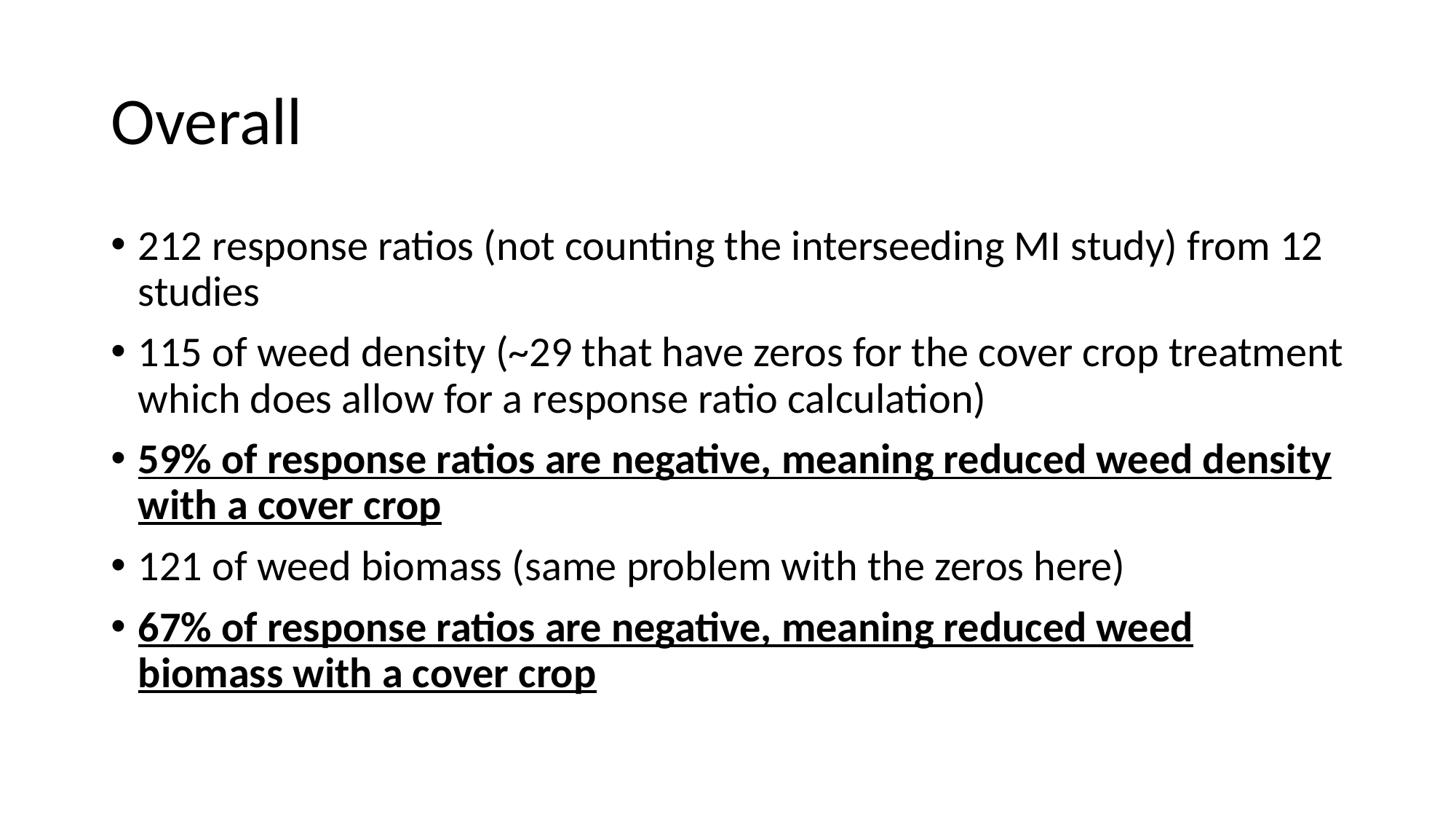

# Overall
212 response ratios (not counting the interseeding MI study) from 12 studies
115 of weed density (~29 that have zeros for the cover crop treatment which does allow for a response ratio calculation)
59% of response ratios are negative, meaning reduced weed density with a cover crop
121 of weed biomass (same problem with the zeros here)
67% of response ratios are negative, meaning reduced weed biomass with a cover crop